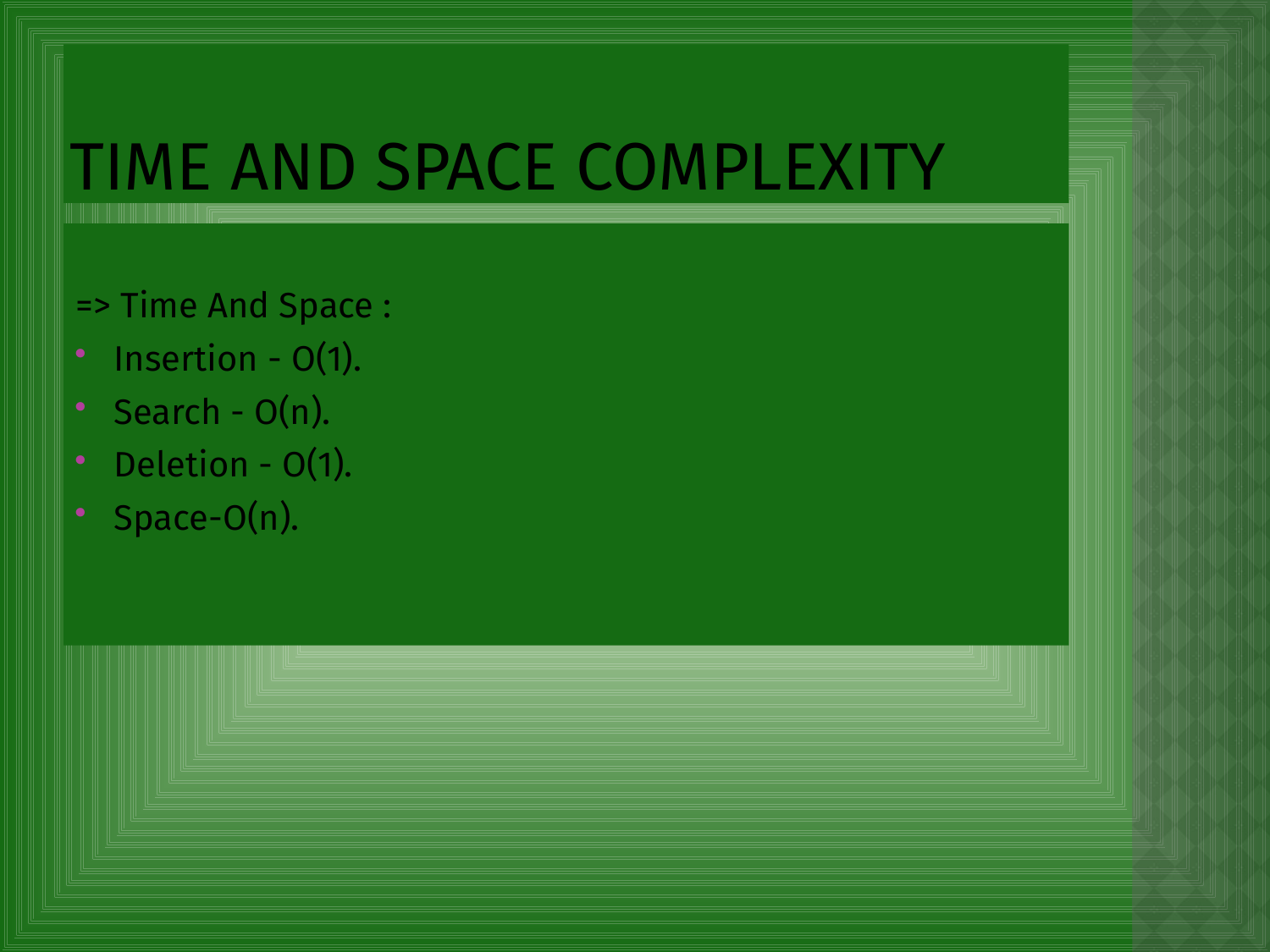

# Time and Space Complexity

=> Time And Space :
Insertion - O(1).
Search - O(n).
Deletion - O(1).
Space-O(n).